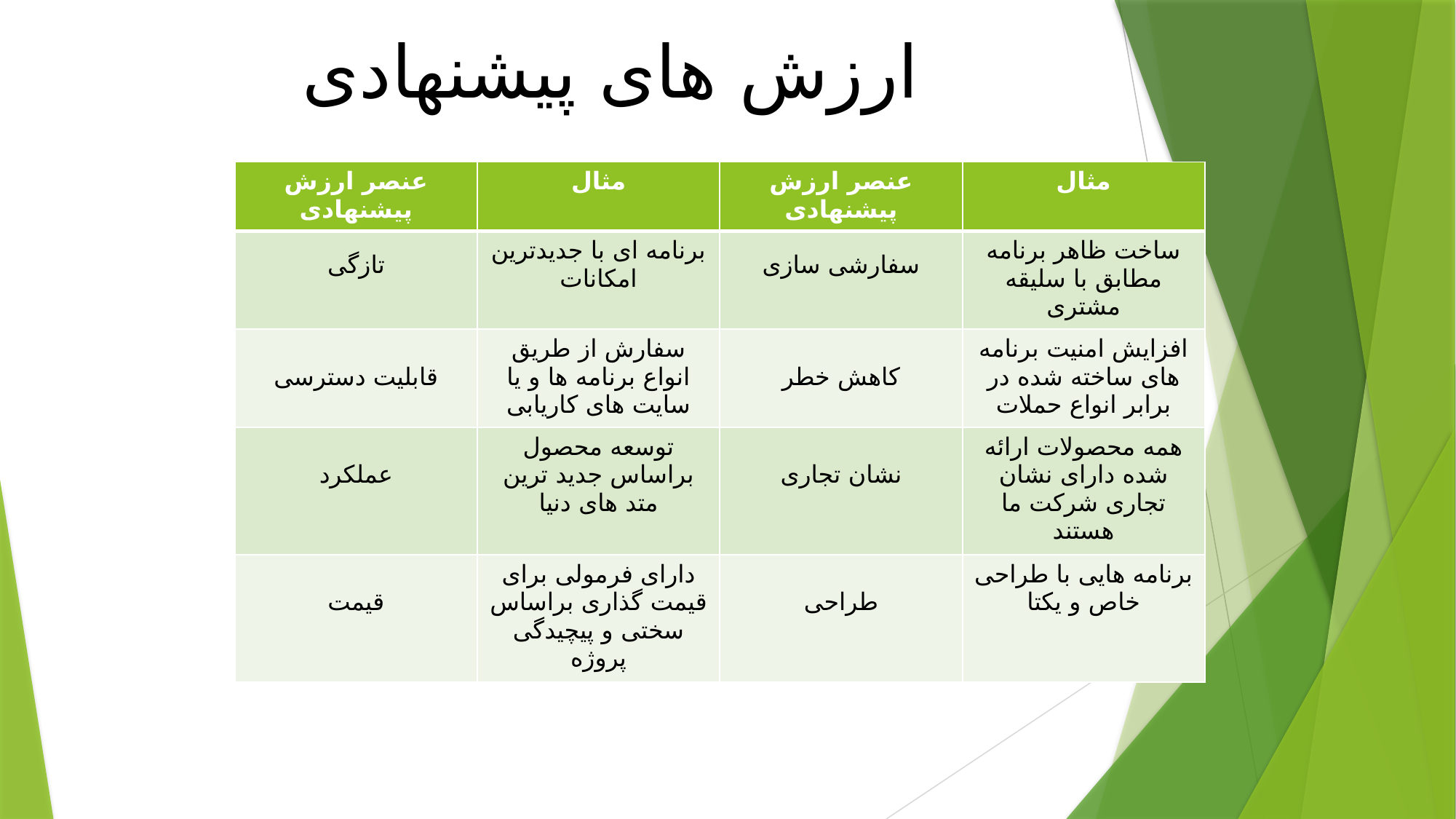

ارزش های پیشنهادی
| عنصر ارزش پیشنهادی | مثال | عنصر ارزش پیشنهادی | مثال |
| --- | --- | --- | --- |
| تازگی | برنامه ای با جدیدترین امکانات | سفارشی سازی | ساخت ظاهر برنامه مطابق با سلیقه مشتری |
| قابلیت دسترسی | سفارش از طریق انواع برنامه ها و یا سایت های کاریابی | کاهش خطر | افزایش امنیت برنامه های ساخته شده در برابر انواع حملات |
| عملکرد | توسعه محصول براساس جدید ترین متد های دنیا | نشان تجاری | همه محصولات ارائه شده دارای نشان تجاری شرکت ما هستند |
| قیمت | دارای فرمولی برای قیمت گذاری براساس سختی و پیچیدگی پروژه | طراحی | برنامه هایی با طراحی خاص و یکتا |